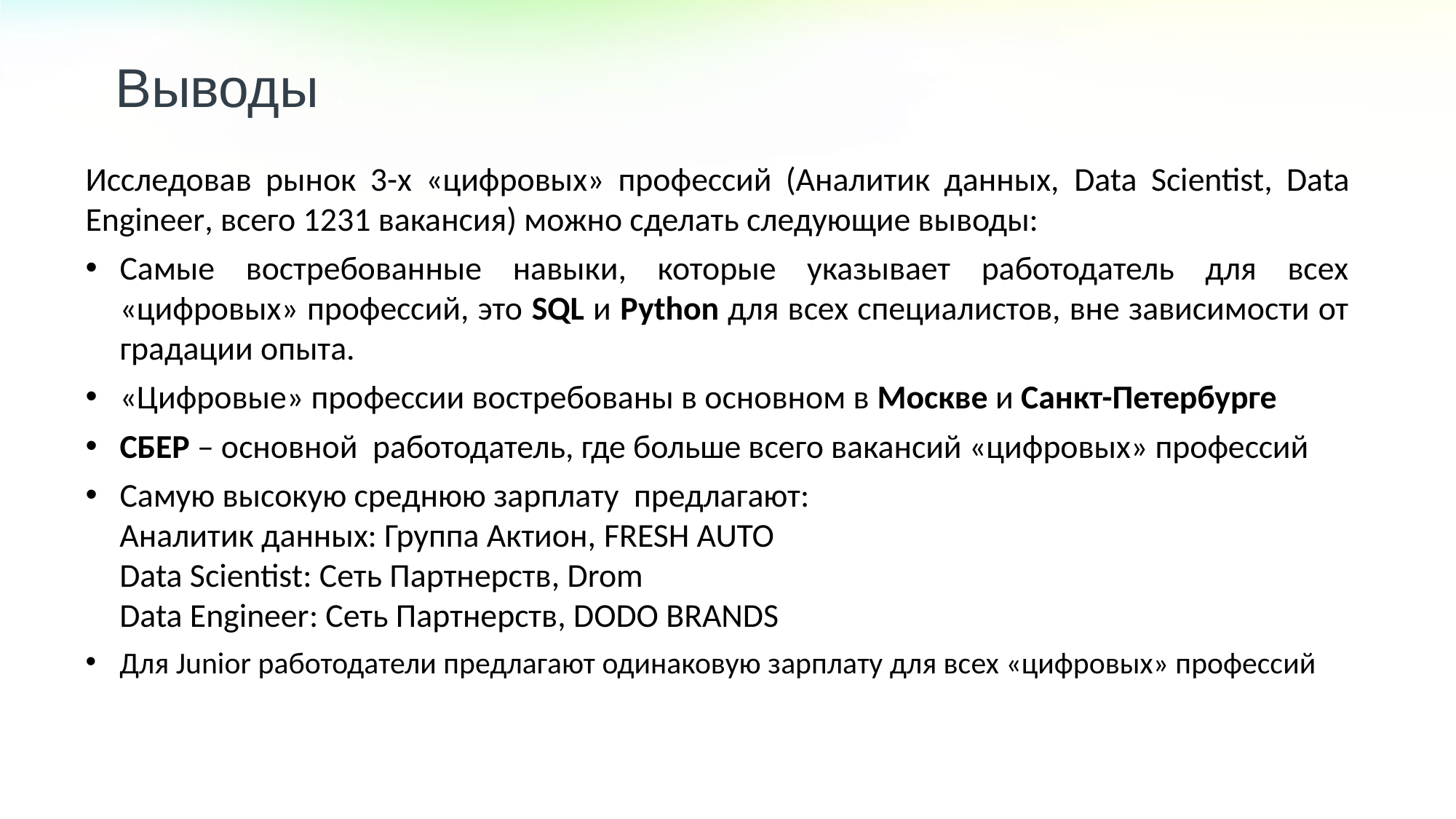

Выводы
Исследовав рынок 3-х «цифровых» профессий (Аналитик данных, Data Scientist, Data Engineer, всего 1231 вакансия) можно сделать следующие выводы:
Самые востребованные навыки, которые указывает работодатель для всех «цифровых» профессий, это SQL и Python для всех специалистов, вне зависимости от градации опыта.
«Цифровые» профессии востребованы в основном в Москве и Санкт-Петербурге
СБЕР – основной  работодатель, где больше всего вакансий «цифровых» профессий
Самую высокую среднюю зарплату  предлагают:
Аналитик данных: Группа Актион, FRESH AUTO
Data Scientist: Сеть Партнерств, Drom
Data Engineer: Сеть Партнерств, DODO BRANDS
Для Junior работодатели предлагают одинаковую зарплату для всех «цифровых» профессий